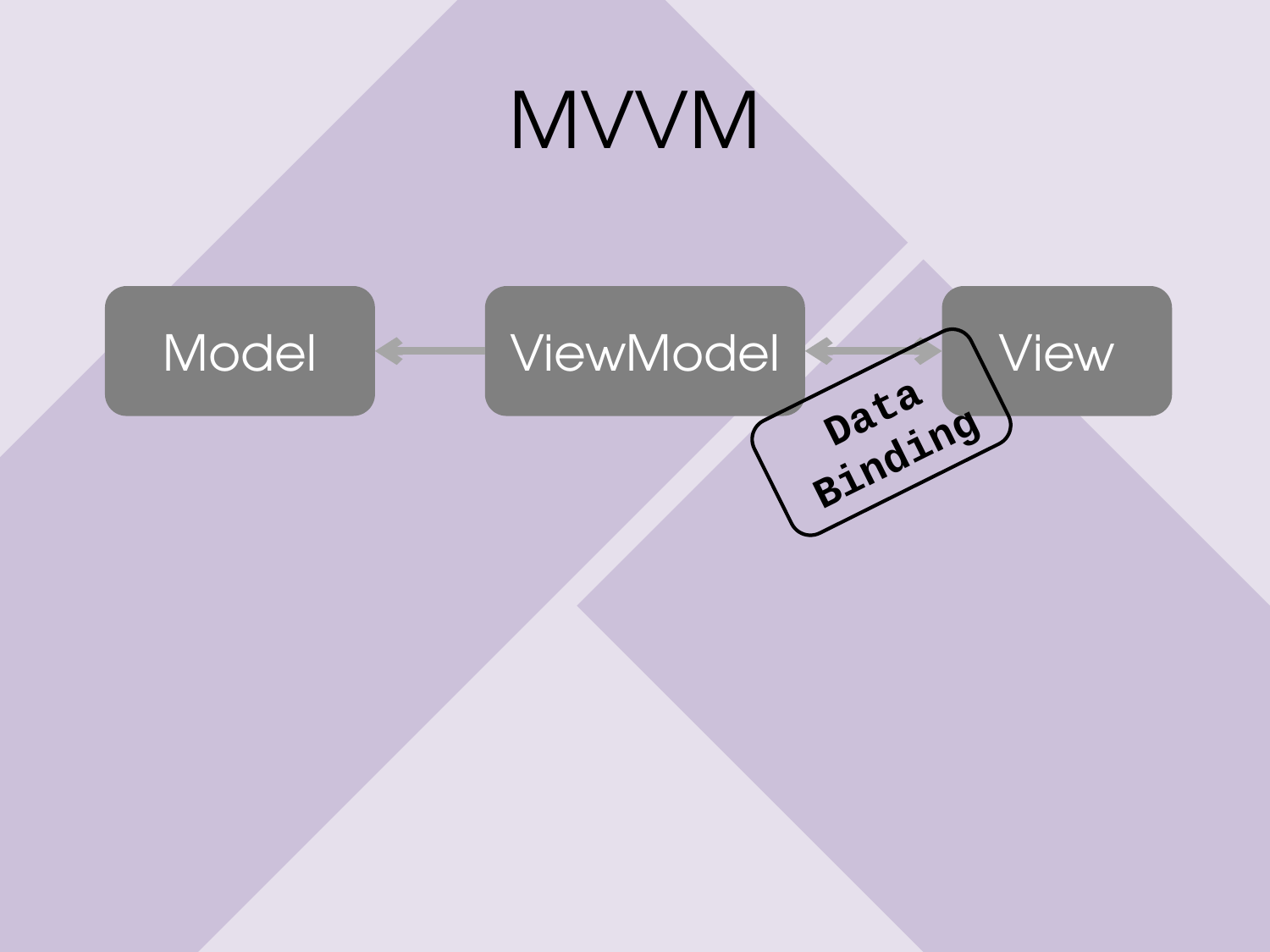

# MVVM
Model
ViewModel
View

Data
Binding